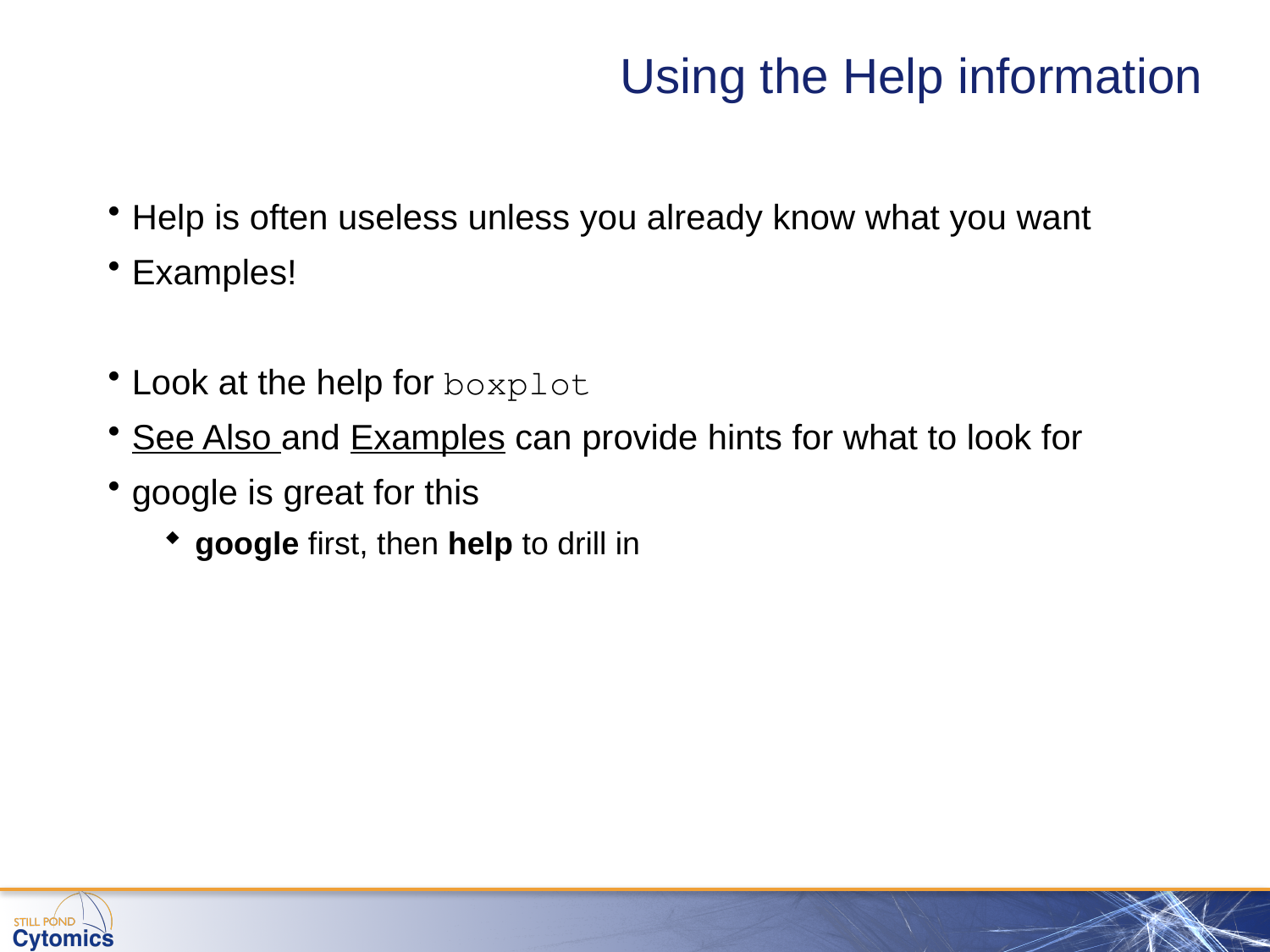

# Using the Help information
Help is often useless unless you already know what you want
Examples!

Look at the help for boxplot
See Also and Examples can provide hints for what to look for
google is great for this
google first, then help to drill in